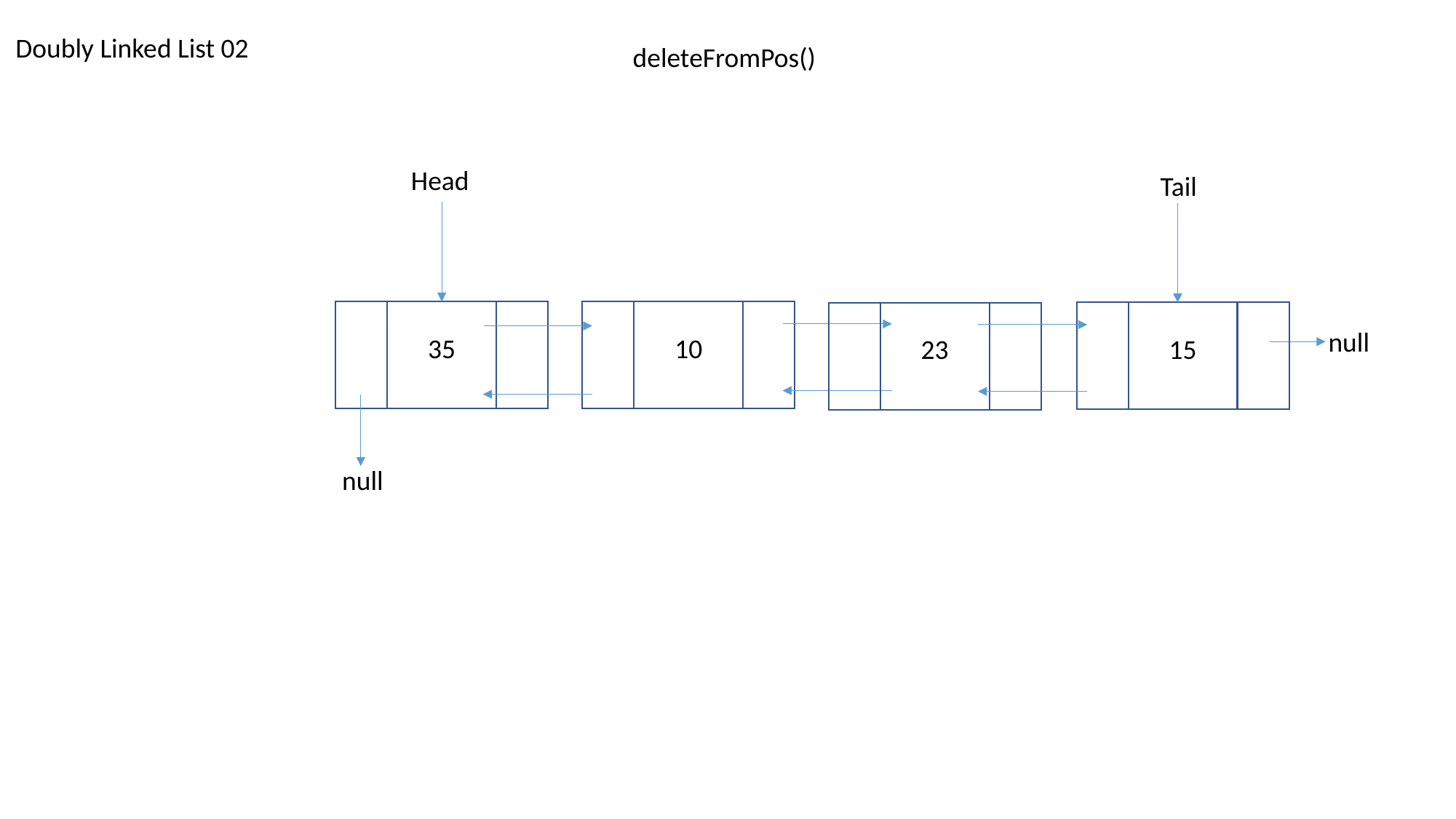

Doubly Linked List 02
deleteFromPos()
Head
Tail

10

35

15

23
null
null